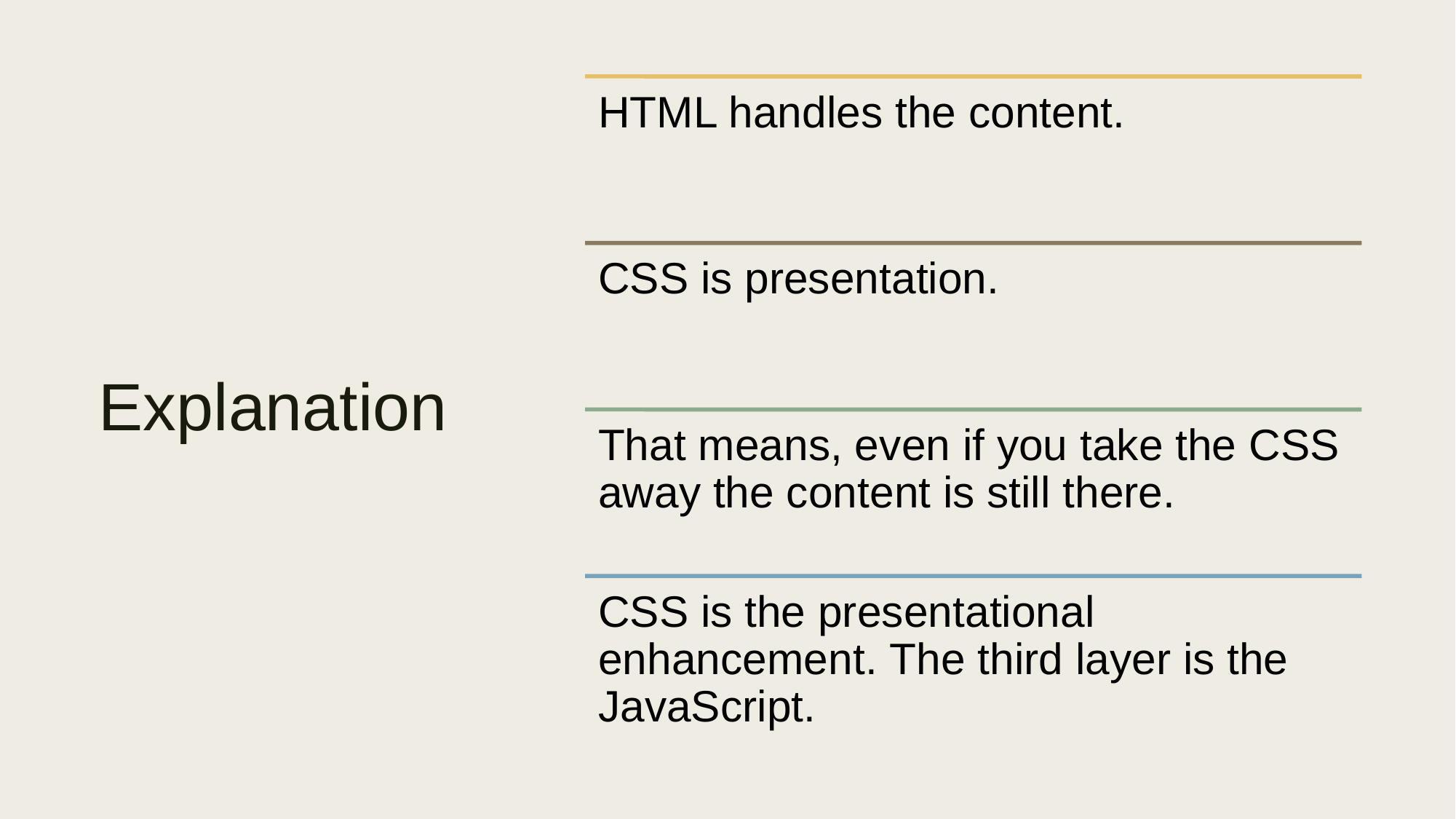

# Explanation
HTML handles the content.
CSS is presentation.
That means, even if you take the CSS away the content is still there.
CSS is the presentational enhancement. The third layer is the JavaScript.